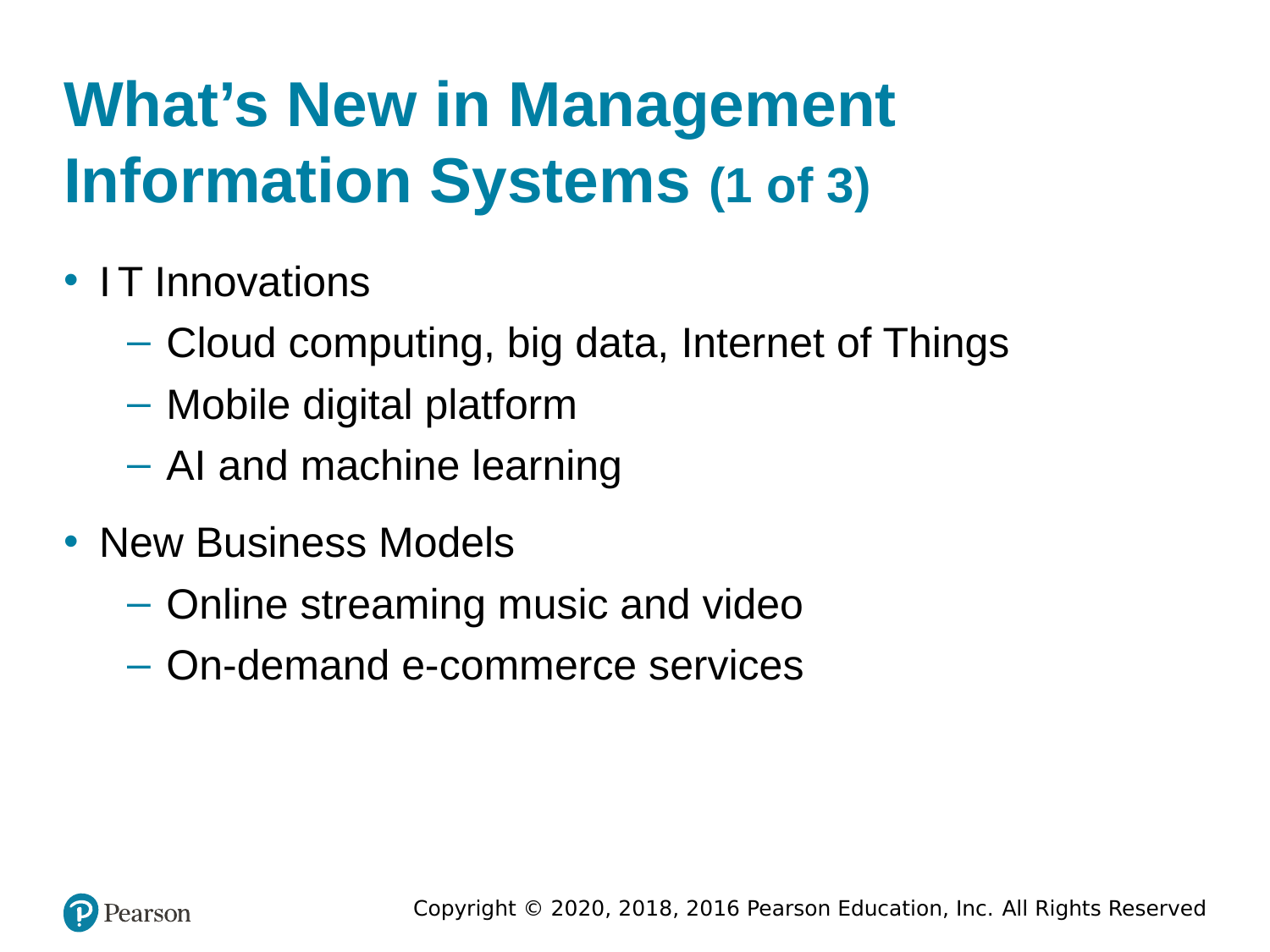

# What’s New in Management Information Systems (1 of 3)
I T Innovations
Cloud computing, big data, Internet of Things
Mobile digital platform
AI and machine learning
New Business Models
Online streaming music and video
On-demand e-commerce services